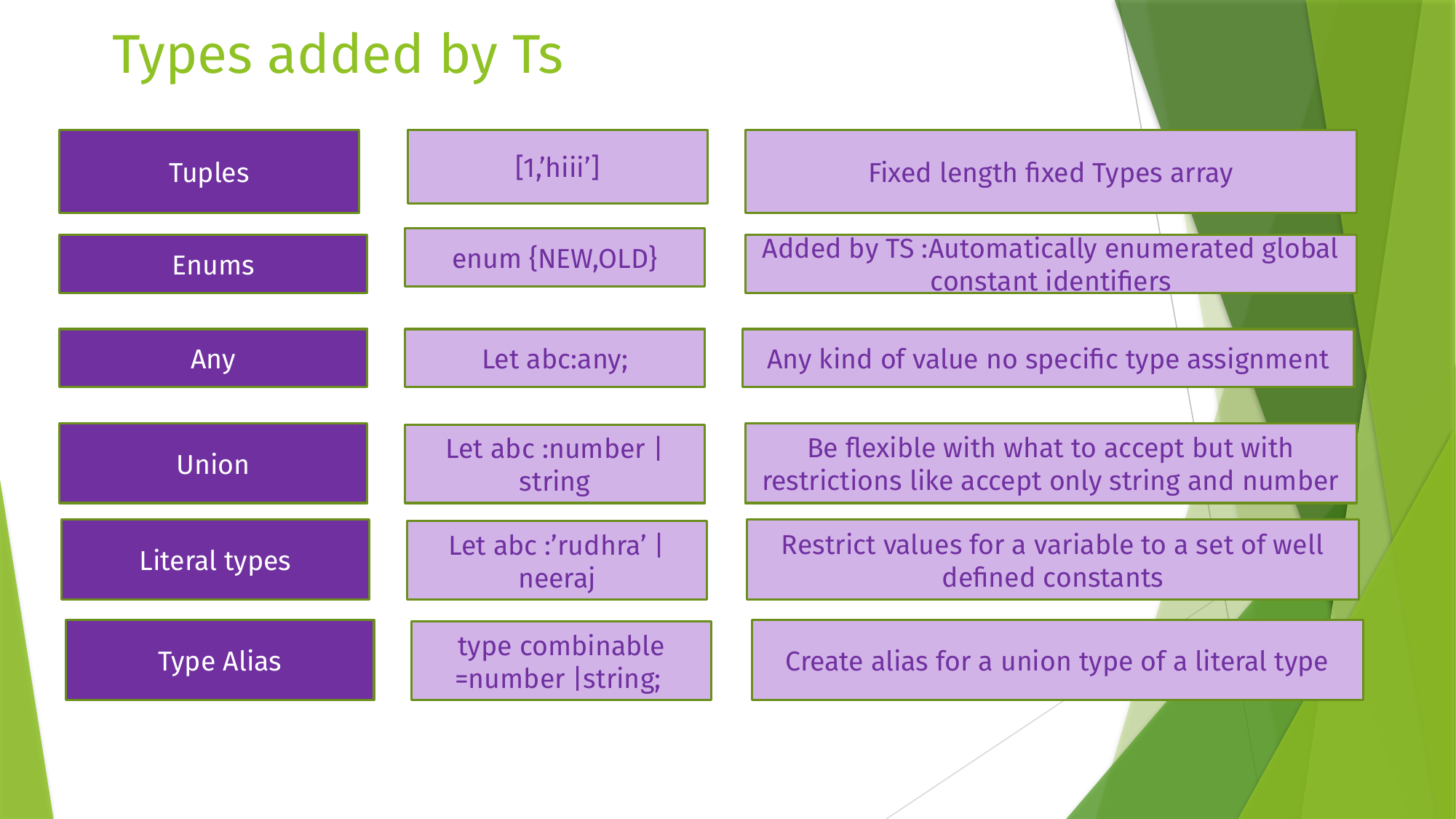

# Types added by Ts
[1,’hiii’]
Fixed length fixed Types array
Tuples
enum {NEW,OLD}
Enums
Added by TS :Automatically enumerated global constant identifiers
Any
Let abc:any;
Any kind of value no specific type assignment
Union
Be flexible with what to accept but with restrictions like accept only string and number
Let abc :number |string
Literal types
Restrict values for a variable to a set of well defined constants
Let abc :’rudhra’ |neeraj
Type Alias
Create alias for a union type of a literal type
type combinable =number |string;